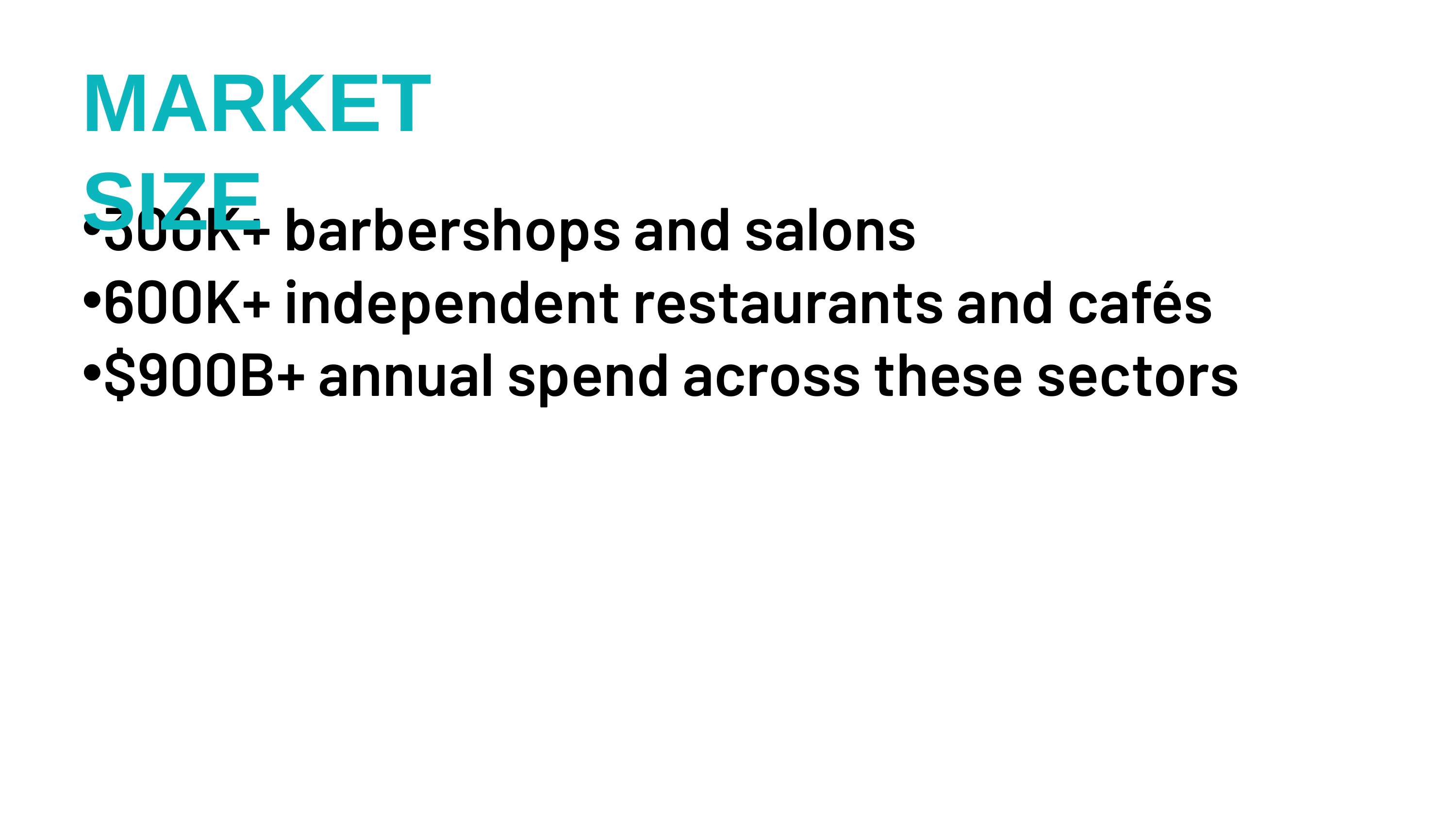

MARKET SIZE
300K+ barbershops and salons
600K+ independent restaurants and cafés
$900B+ annual spend across these sectors